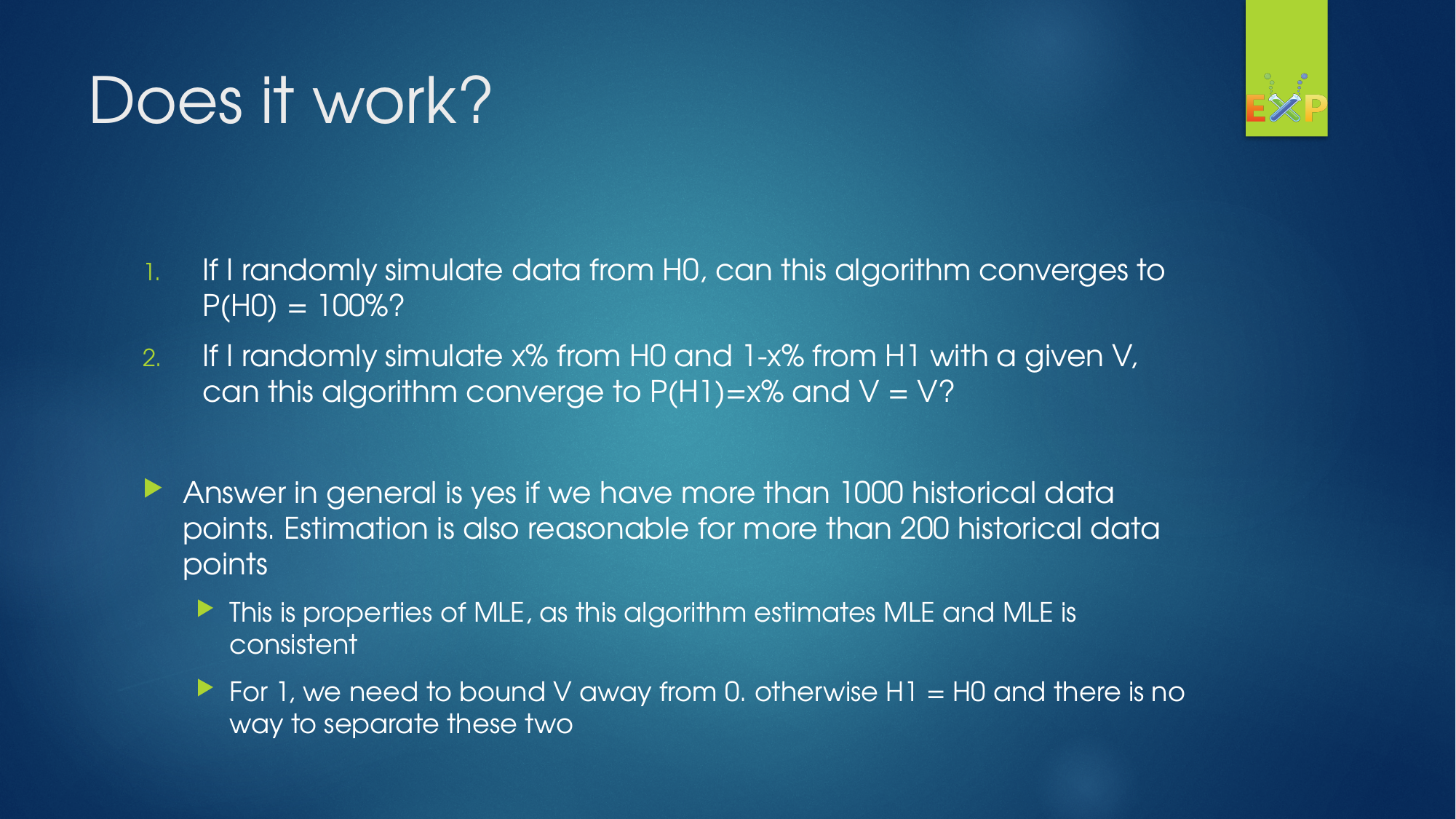

# Does it work?
If I randomly simulate data from H0, can this algorithm converges to P(H0) = 100%?
If I randomly simulate x% from H0 and 1-x% from H1 with a given V, can this algorithm converge to P(H1)=x% and V = V?

Answer in general is yes if we have more than 1000 historical data points. Estimation is also reasonable for more than 200 historical data points
This is properties of MLE, as this algorithm estimates MLE and MLE is consistent
For 1, we need to bound V away from 0. otherwise H1 = H0 and there is no way to separate these two